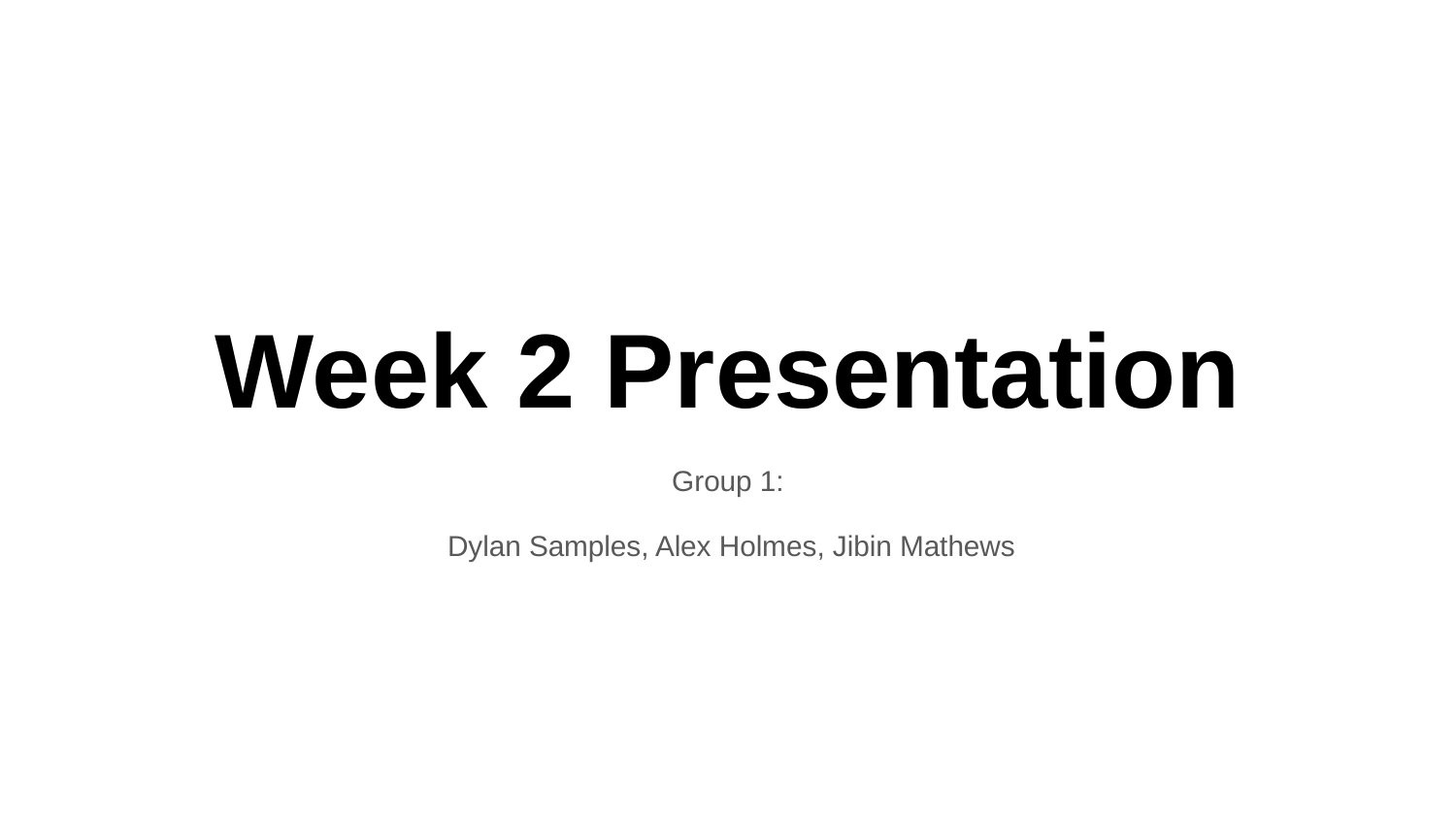

# Week 2 Presentation
Group 1:

 Dylan Samples, Alex Holmes, Jibin Mathews